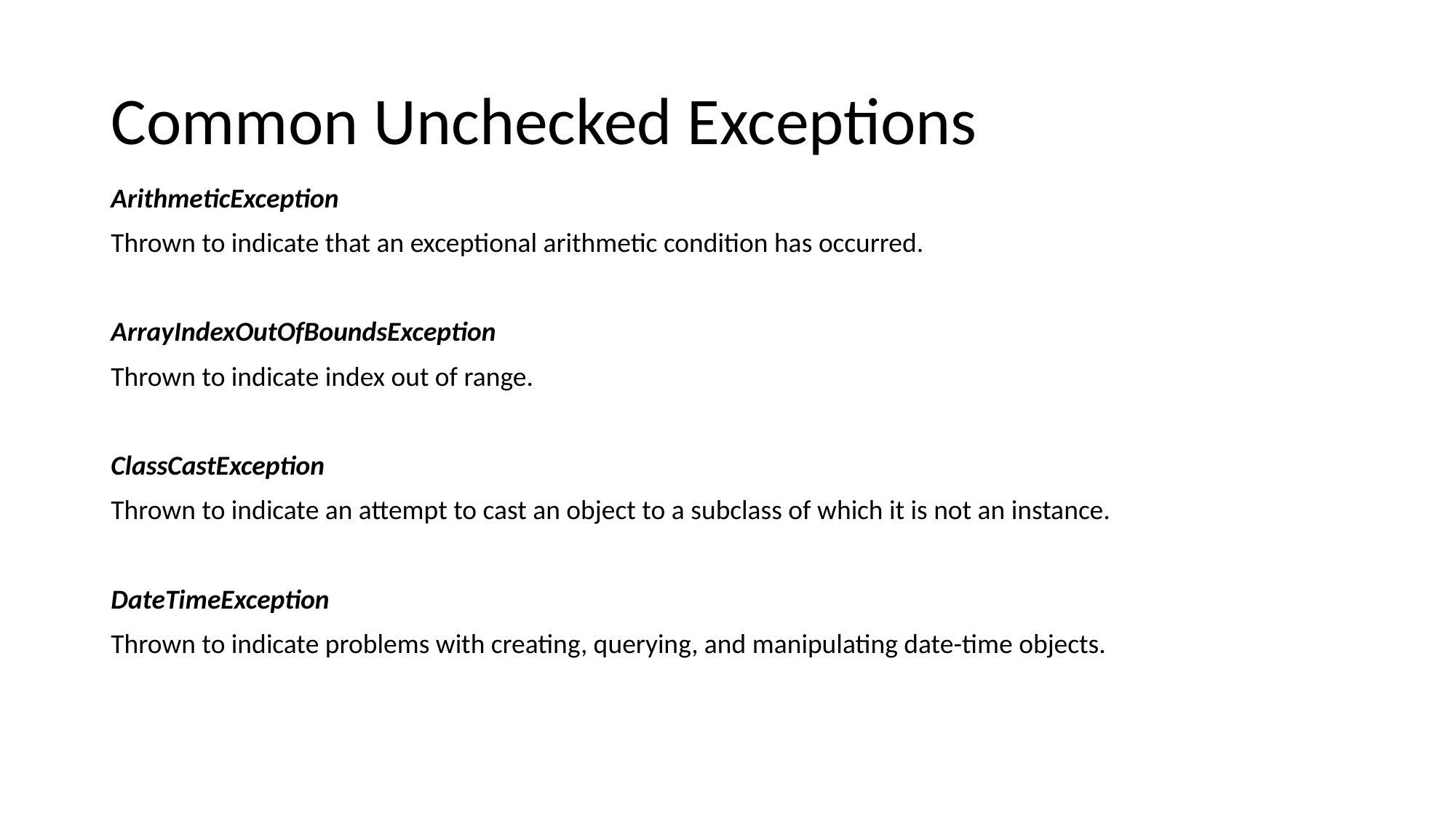

# Common Unchecked Exceptions
ArithmeticException
Thrown to indicate that an exceptional arithmetic condition has occurred.

ArrayIndexOutOfBoundsException
Thrown to indicate index out of range.

ClassCastException
Thrown to indicate an attempt to cast an object to a subclass of which it is not an instance.

DateTimeException
Thrown to indicate problems with creating, querying, and manipulating date-time objects.